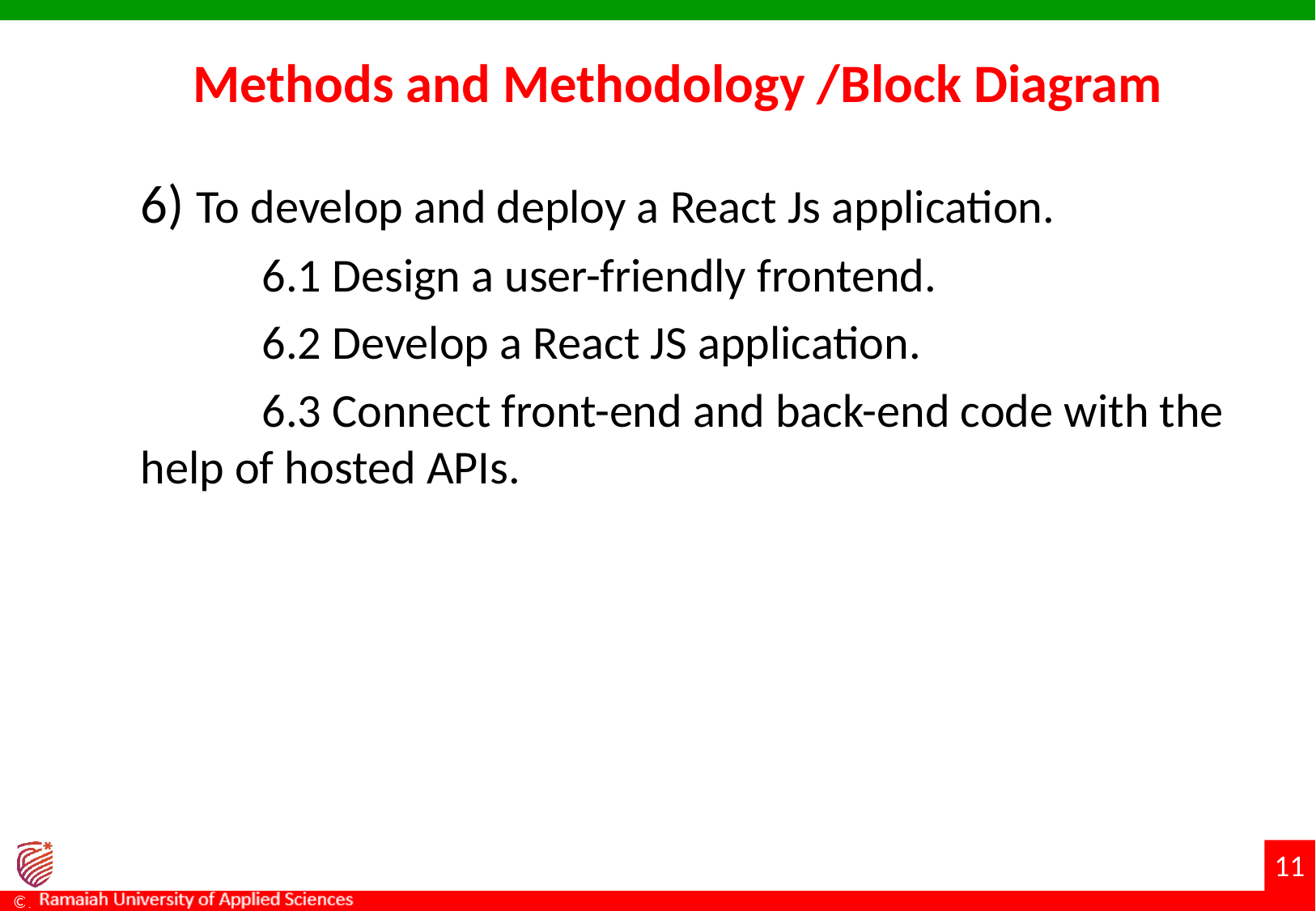

Methods and Methodology /Block Diagram
6) To develop and deploy a React Js application.
	6.1 Design a user-friendly frontend.
	6.2 Develop a React JS application.
	6.3 Connect front-end and back-end code with the help of hosted APIs.